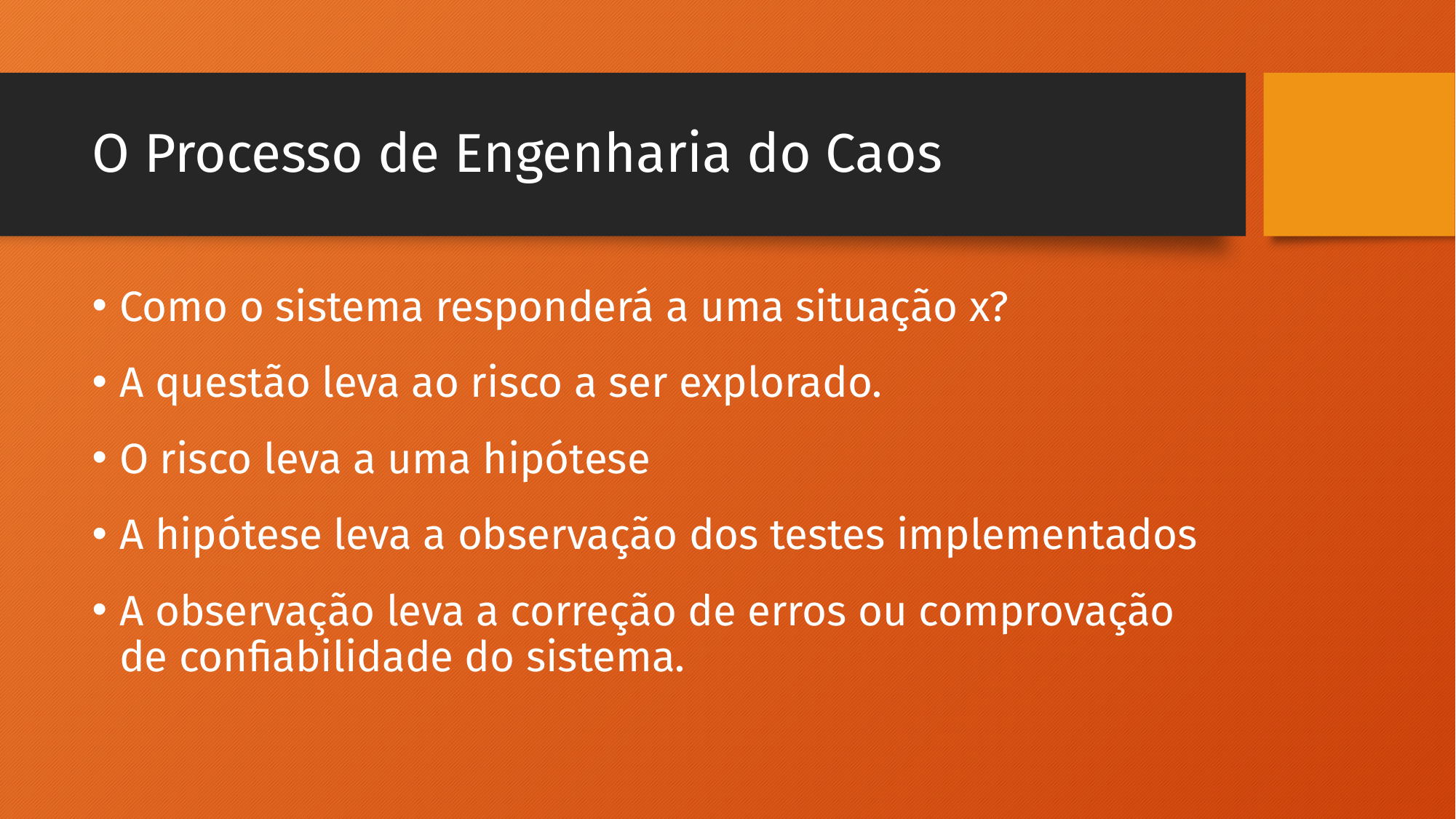

# O Processo de Engenharia do Caos
Como o sistema responderá a uma situação x?
A questão leva ao risco a ser explorado.
O risco leva a uma hipótese
A hipótese leva a observação dos testes implementados
A observação leva a correção de erros ou comprovação de confiabilidade do sistema.